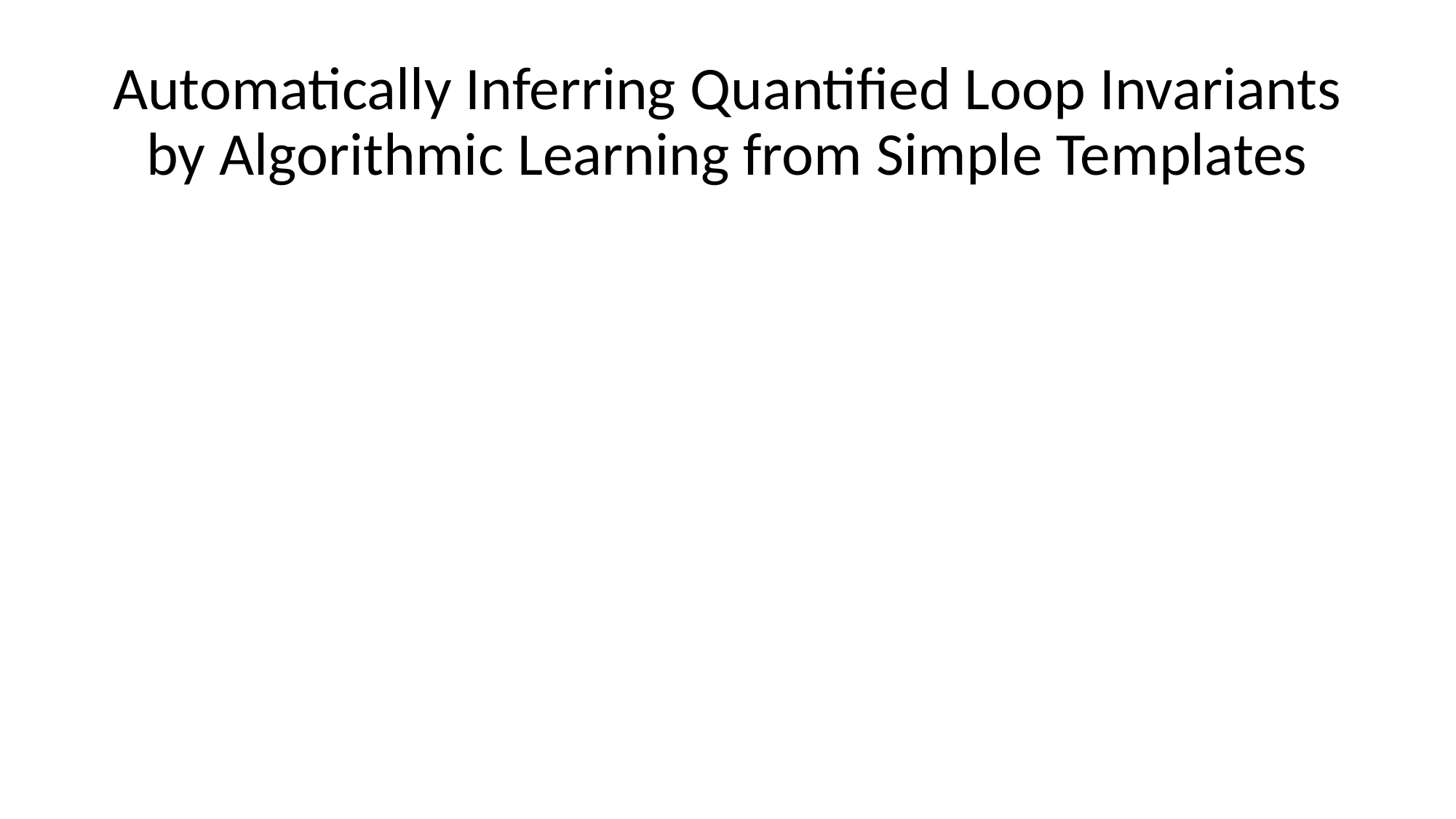

# Automatically Inferring Quantified Loop Invariants by Algorithmic Learning from Simple Templates